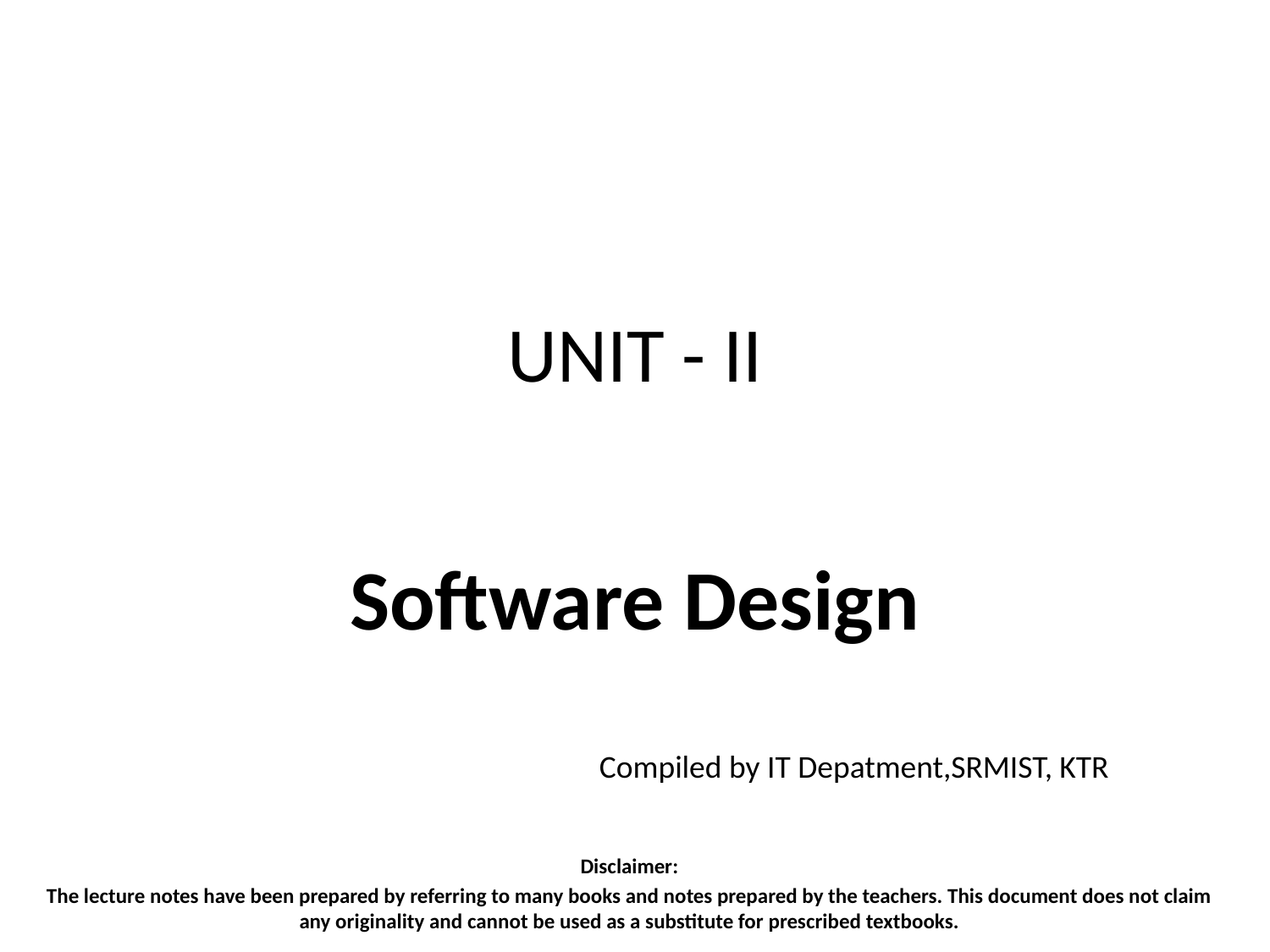

# UNIT - II
Software Design

Compiled by IT Depatment,SRMIST, KTR
Disclaimer:
The lecture notes have been prepared by referring to many books and notes prepared by the teachers. This document does not claim any originality and cannot be used as a substitute for prescribed textbooks.